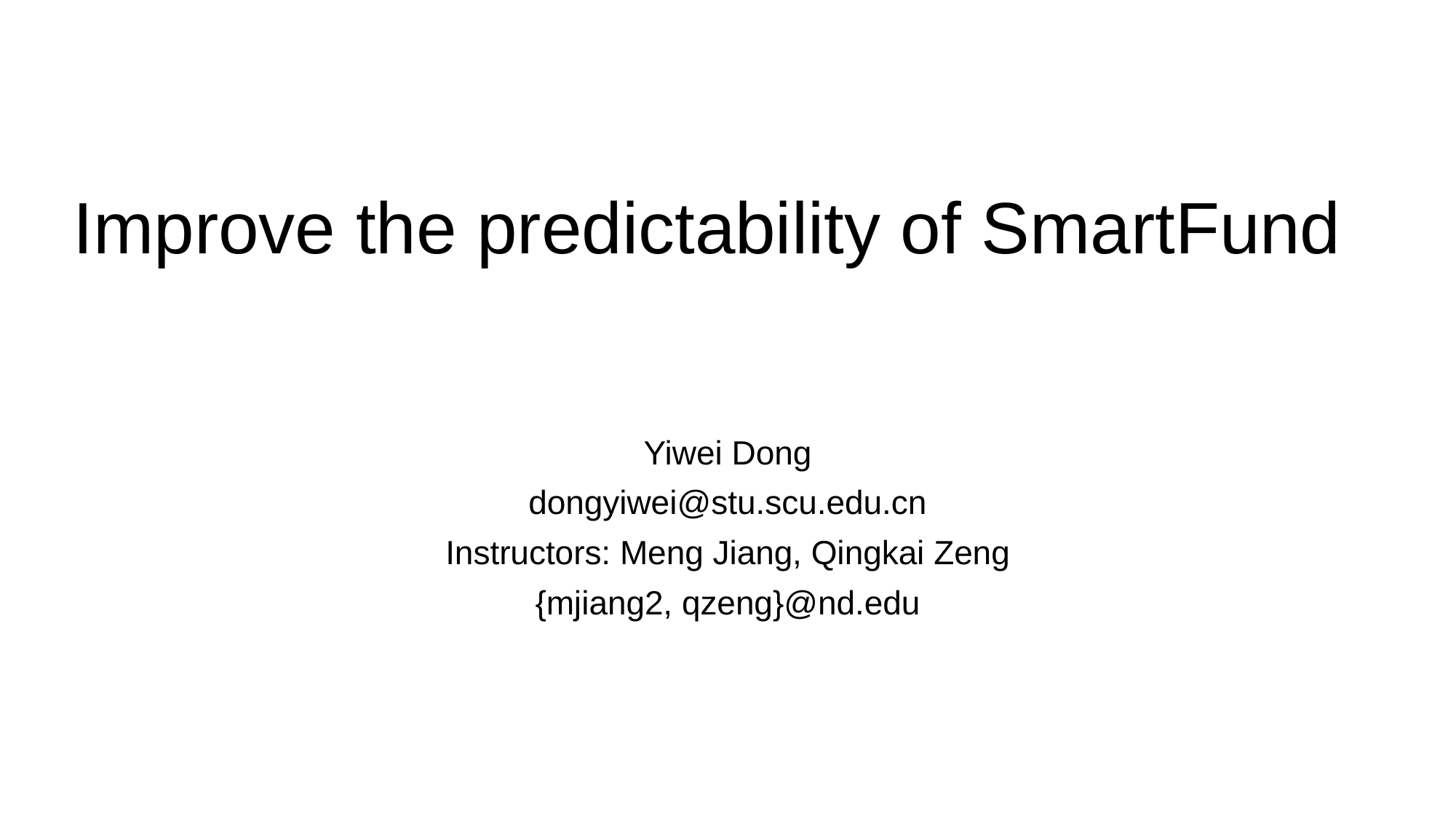

# Improve the predictability of SmartFund
Yiwei Dong
dongyiwei@stu.scu.edu.cn
Instructors: Meng Jiang, Qingkai Zeng
{mjiang2, qzeng}@nd.edu